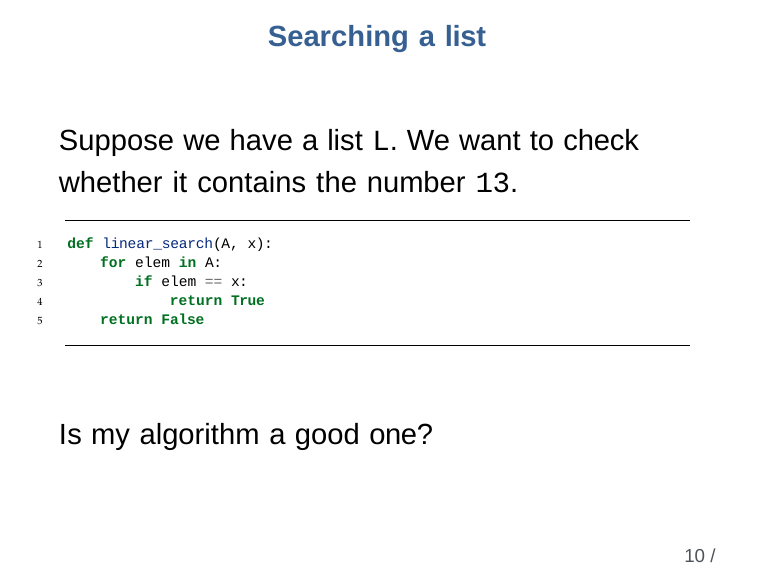

# Searching a list
Suppose we have a list L. We want to check whether it contains the number 13.

1	def linear_search(A, x):
2
3
4
5
for elem in A:
if elem == x:
return True return False

Is my algorithm a good one?
10 / 31